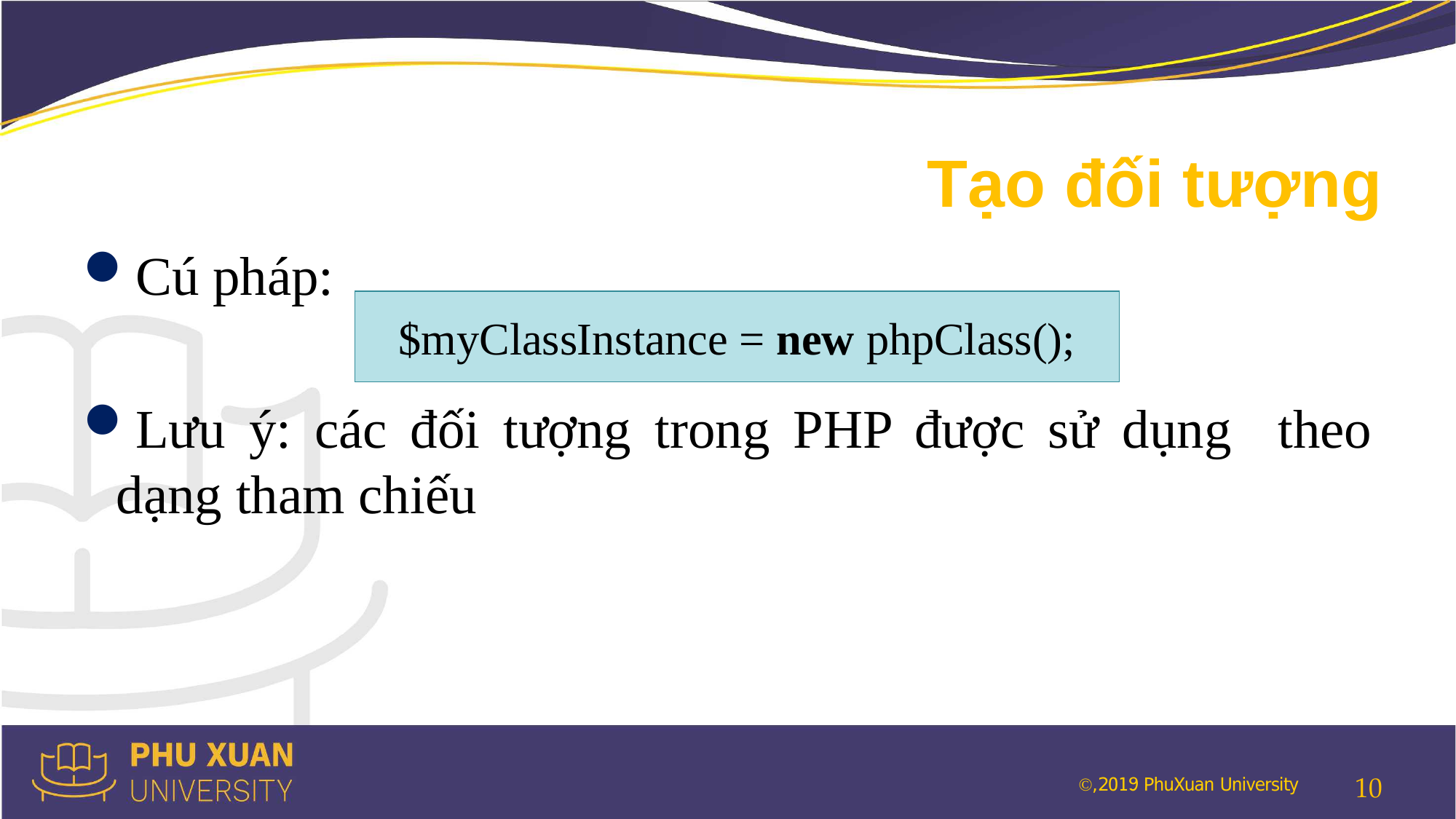

# Tạo đối tượng
Cú pháp:

Lưu ý: các đối tượng trong PHP được sử dụng  theo dạng tham chiếu

$myClassInstance = new phpClass();
10